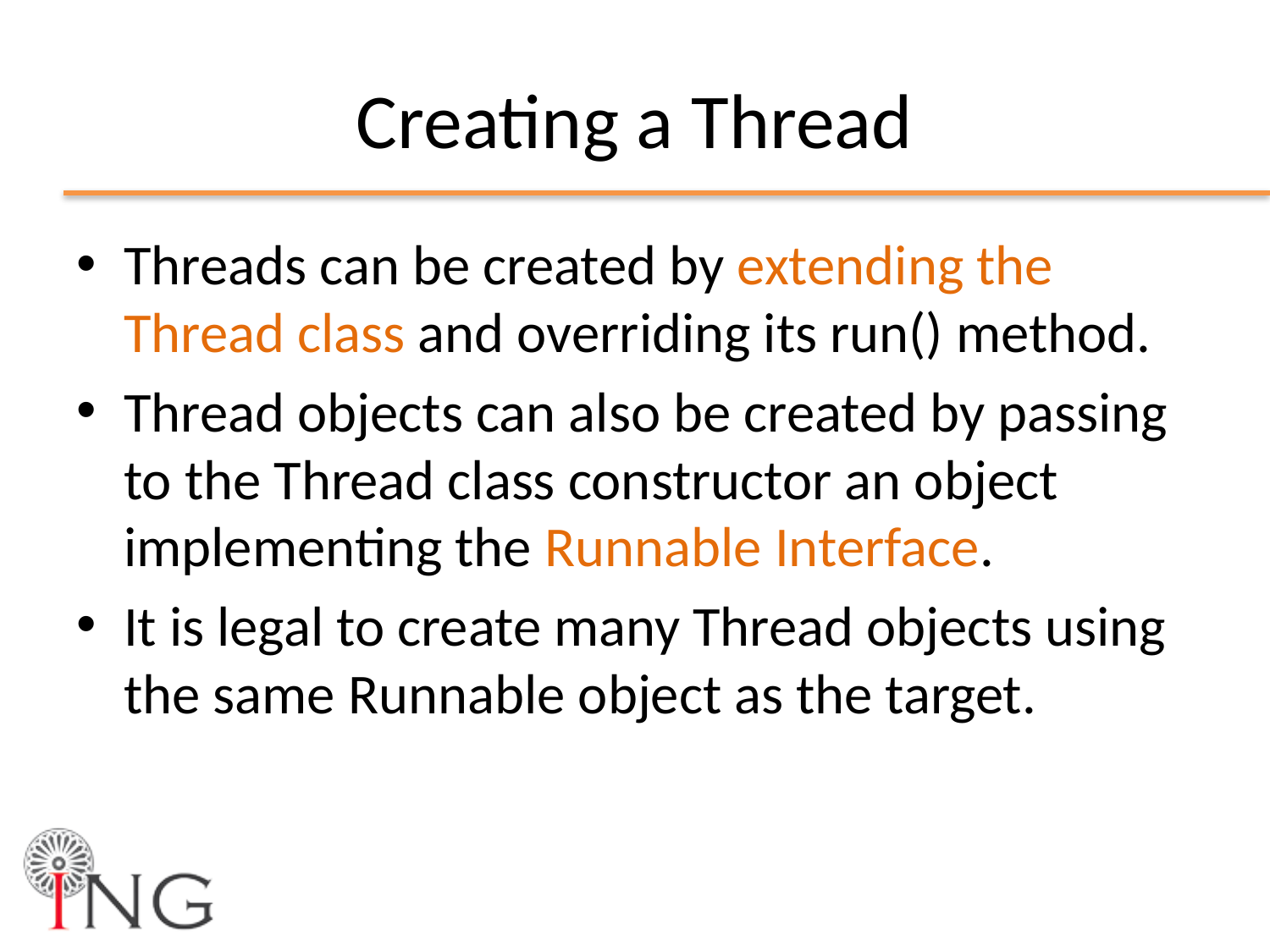

# Creating a Thread
Threads can be created by extending the Thread class and overriding its run() method.
Thread objects can also be created by passing to the Thread class constructor an object implementing the Runnable Interface.
It is legal to create many Thread objects using the same Runnable object as the target.